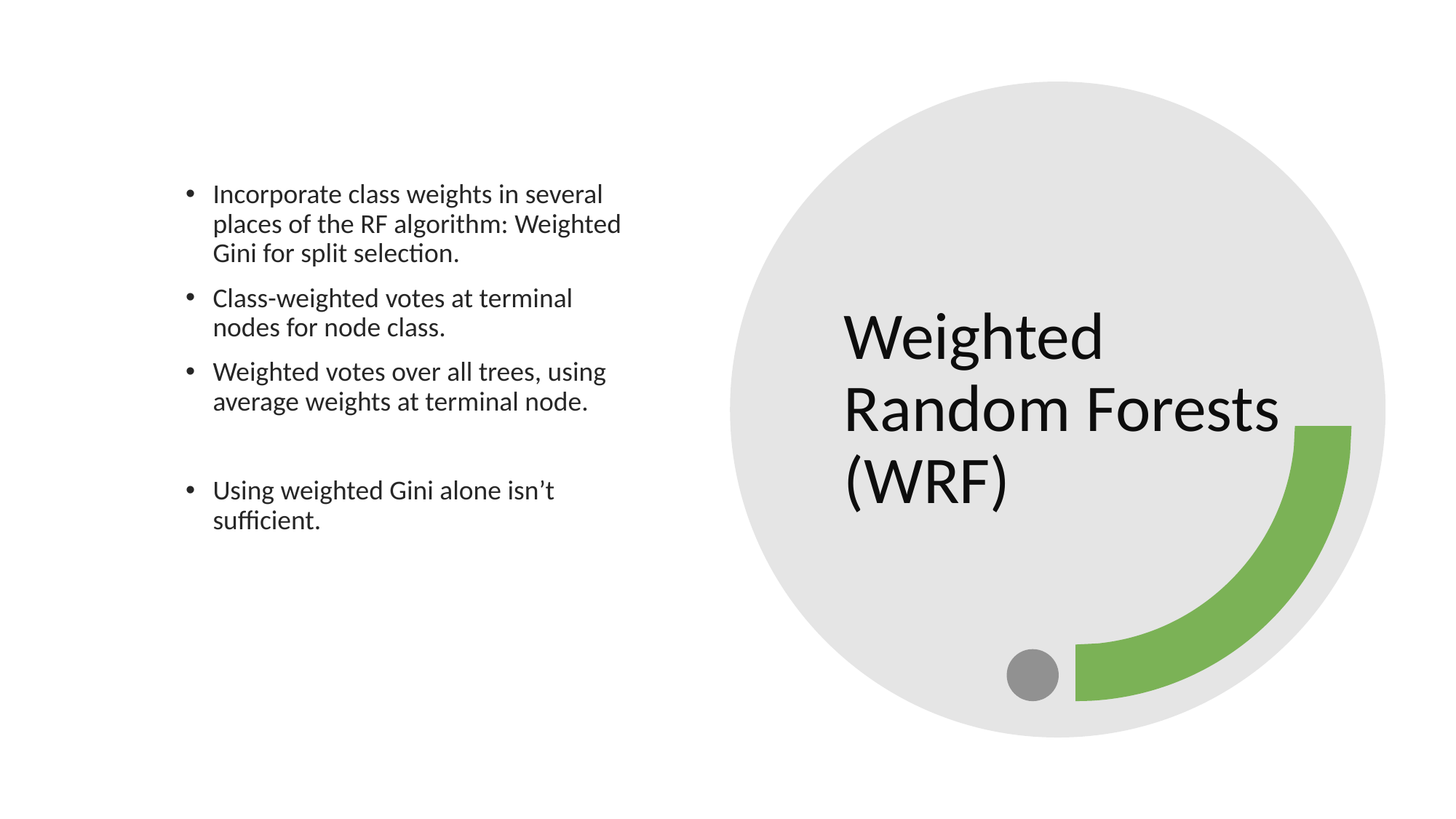

Incorporate class weights in several places of the RF algorithm: Weighted Gini for split selection.
Class-weighted votes at terminal nodes for node class.
Weighted votes over all trees, using average weights at terminal node.

Using weighted Gini alone isn’t sufficient.

# Weighted Random Forests (WRF)